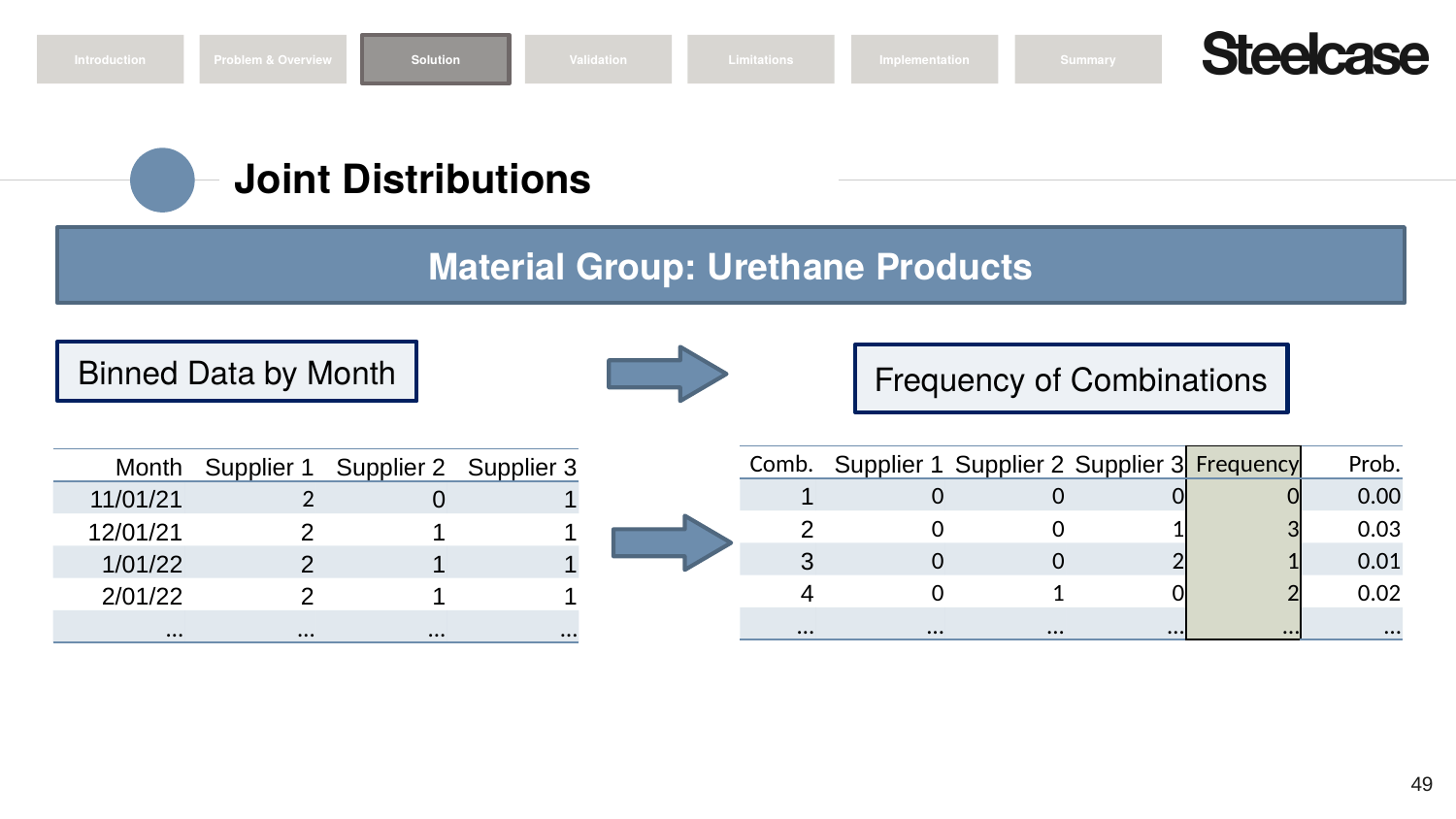

Introduction
Problem & Overview
Solution
Validation
Limitations
Implementation
Summary
# Joint Distributions
Material Group: Urethane Products
Binned Data by Month
Frequency of Combinations

| Comb. | Supplier 1 | Supplier 2 | Supplier 3 | Frequency | Prob. |
| --- | --- | --- | --- | --- | --- |
| 1 | 0 | 0 | 0 | 0 | 0.00 |
| 2 | 0 | 0 | 1 | 3 | 0.03 |
| 3 | 0 | 0 | 2 | 1 | 0.01 |
| 4 | 0 | 1 | 0 | 2 | 0.02 |
| … | … | ... | … | … | … |
| Month | Supplier 1 | Supplier 2 | Supplier 3 |
| --- | --- | --- | --- |
| 11/01/21 | 2 | 0 | 1 |
| 12/01/21 | 2 | 1 | 1 |
| 1/01/22 | 2 | 1 | 1 |
| 2/01/22 | 2 | 1 | 1 |
| … | … | ... | … |

49